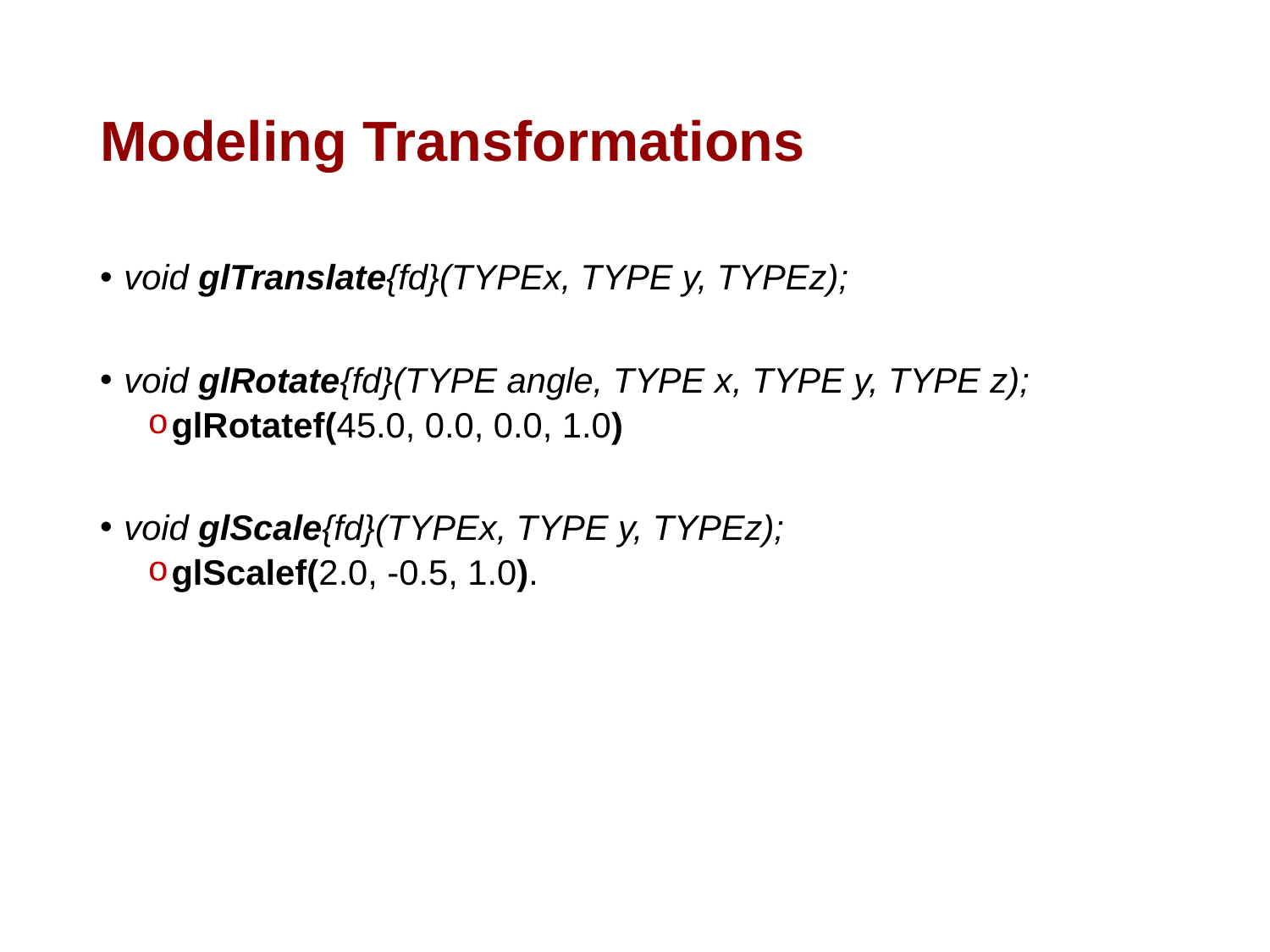

# Modeling Transformations
void glTranslate{fd}(TYPEx, TYPE y, TYPEz);

void glRotate{fd}(TYPE angle, TYPE x, TYPE y, TYPE z);
glRotatef(45.0, 0.0, 0.0, 1.0)

void glScale{fd}(TYPEx, TYPE y, TYPEz);
glScalef(2.0, -0.5, 1.0).